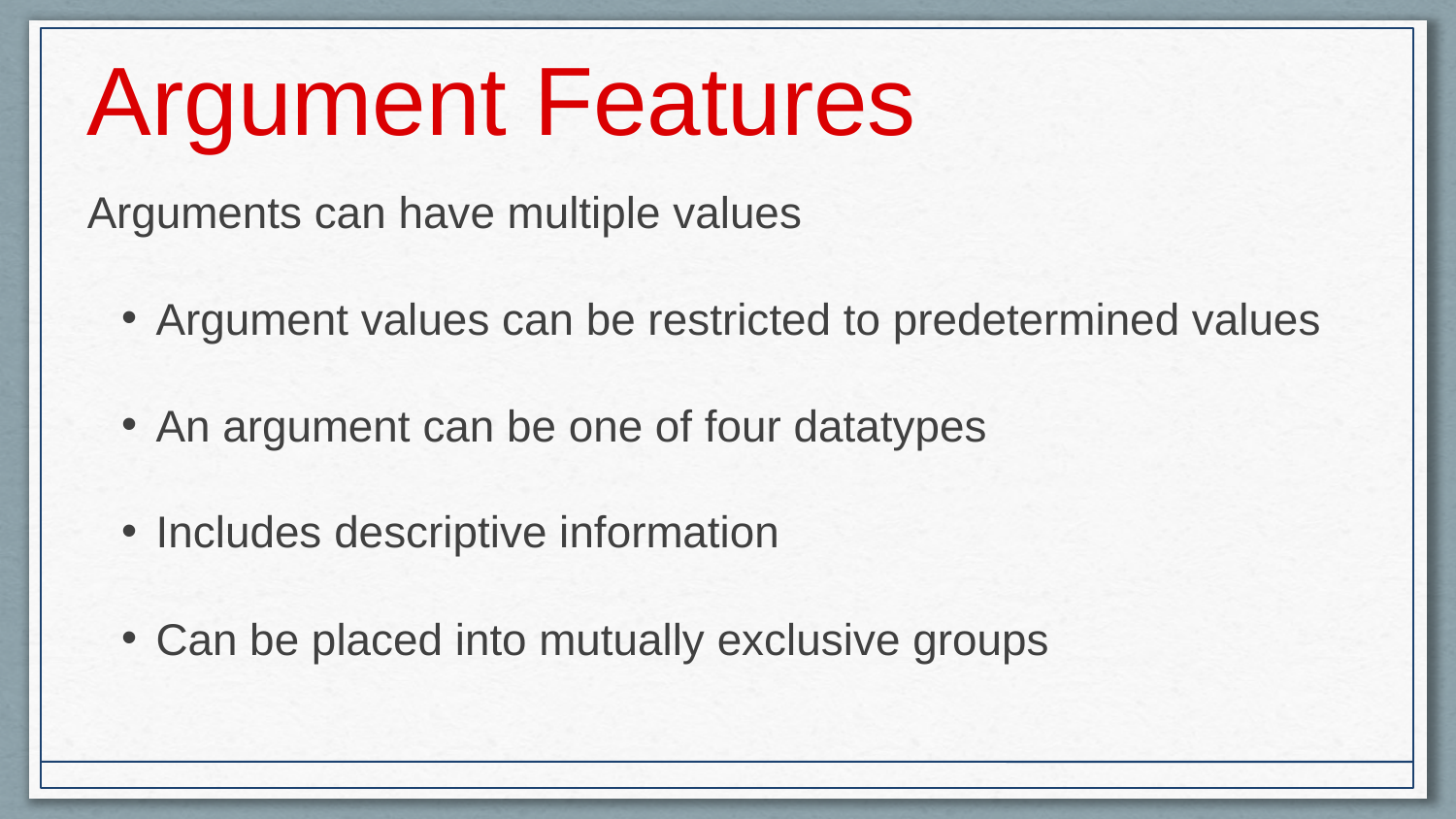

Argument Features
Arguments can have multiple values

Argument values can be restricted to predetermined values

An argument can be one of four datatypes

Includes descriptive information

Can be placed into mutually exclusive groups